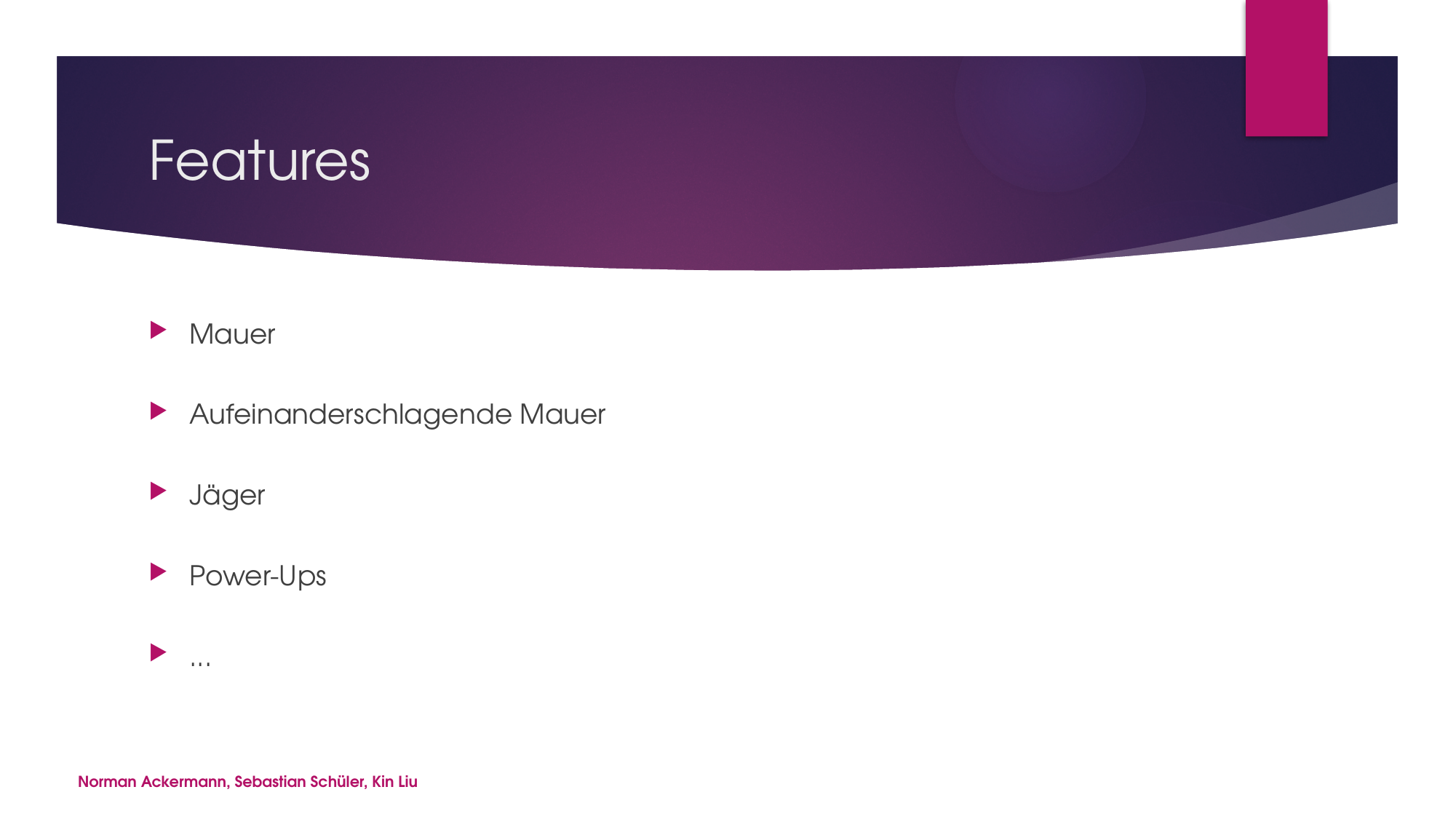

# Features
Mauer
Aufeinanderschlagende Mauer
Jäger
Power-Ups
...
Norman Ackermann, Sebastian Schüler, Kin Liu